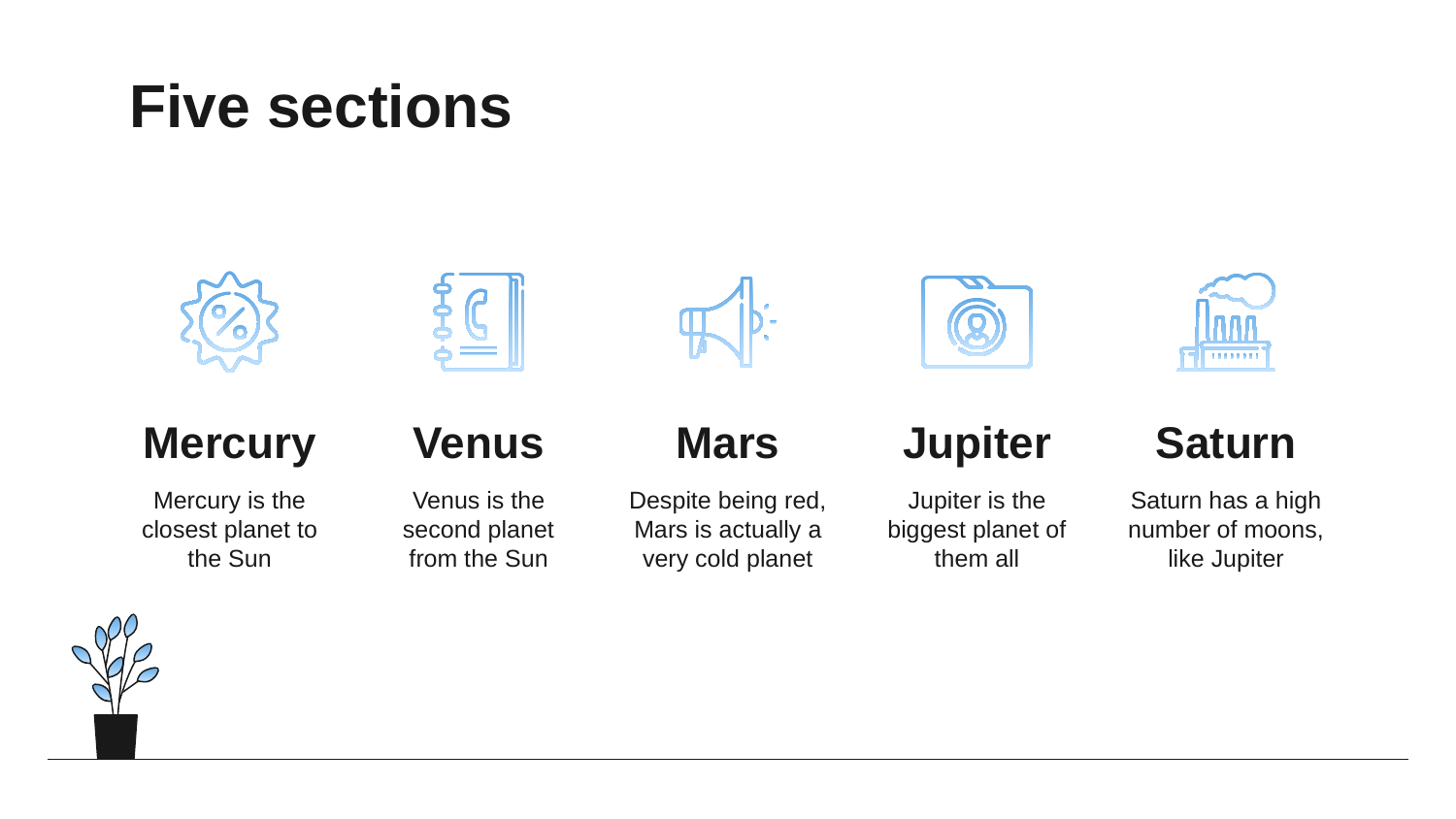

Five sections

# Mercury
Venus
Mars
Jupiter
Saturn
Mercury is the closest planet to the Sun
Venus is the second planet from the Sun
Despite being red, Mars is actually a very cold planet
Jupiter is the biggest planet of them all
Saturn has a high number of moons, like Jupiter